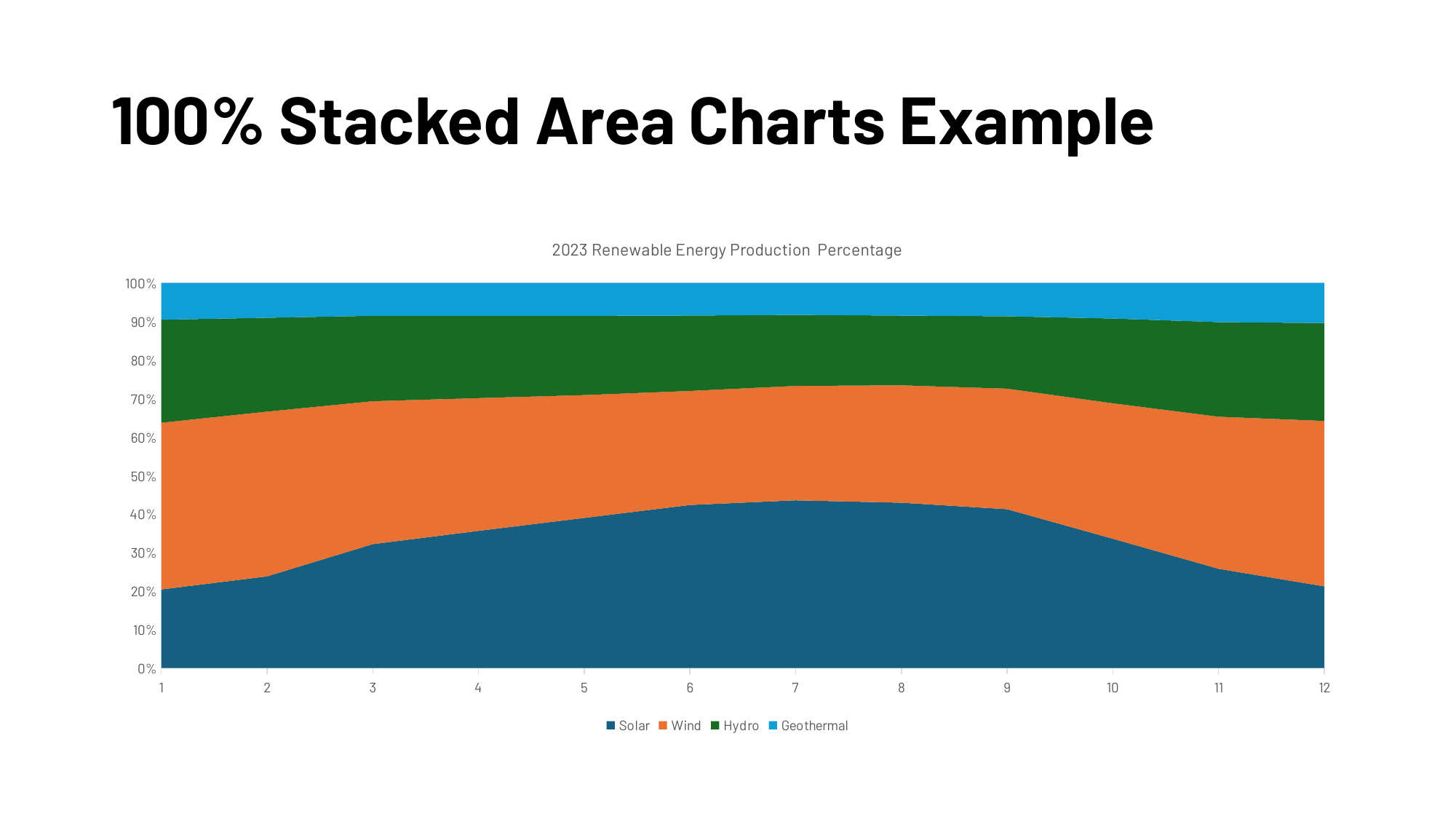

# 100% Stacked Area Charts Example

### Chart: 2023 Renewable Energy Production  Percentage

| Category | Solar | Wind | Hydro | Geothermal |
|---|---|---|---|---|